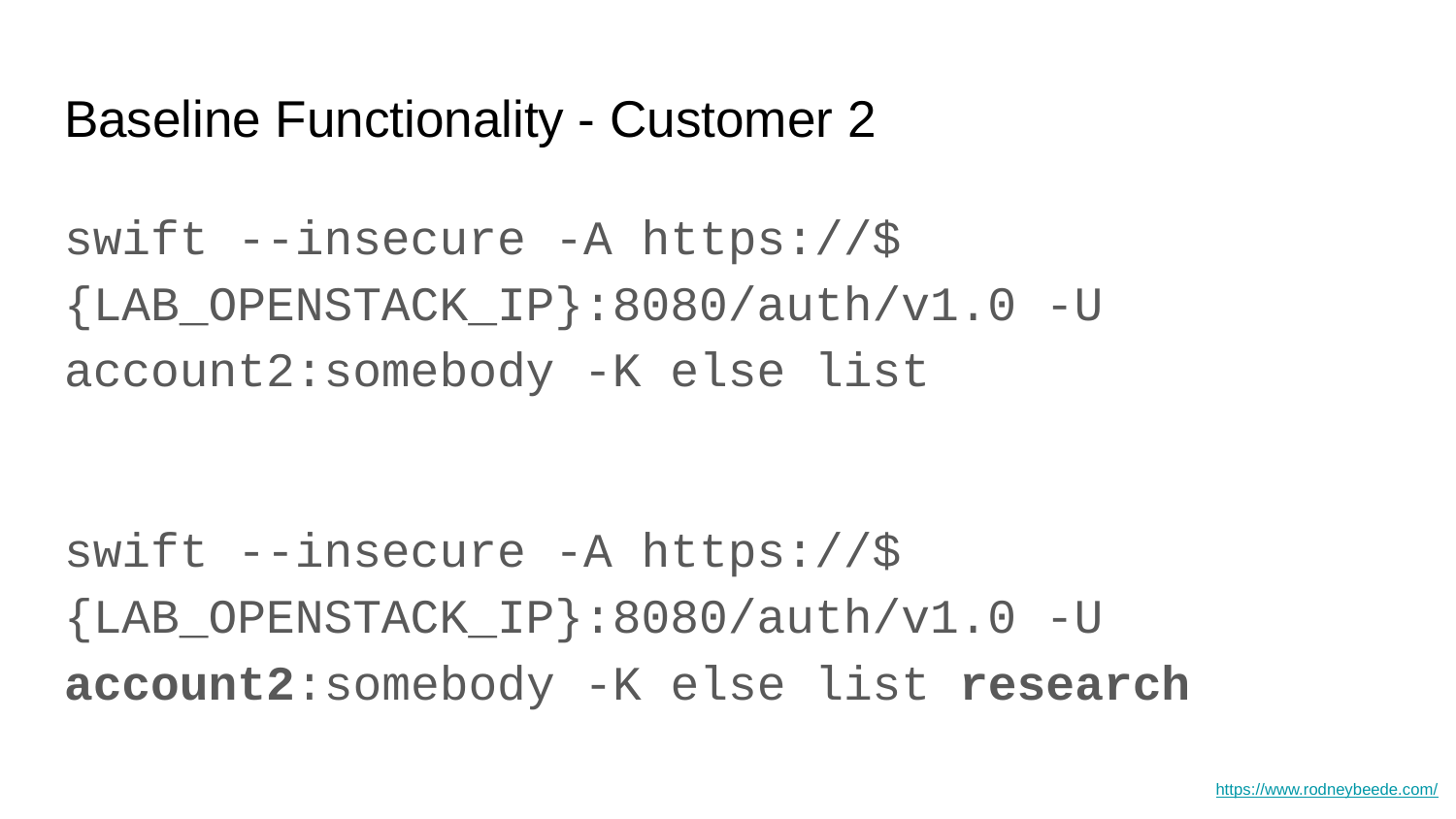

# Baseline Functionality - Customer 2
swift --insecure -A https://${LAB_OPENSTACK_IP}:8080/auth/v1.0 -U account2:somebody -K else list

swift --insecure -A https://${LAB_OPENSTACK_IP}:8080/auth/v1.0 -U account2:somebody -K else list research